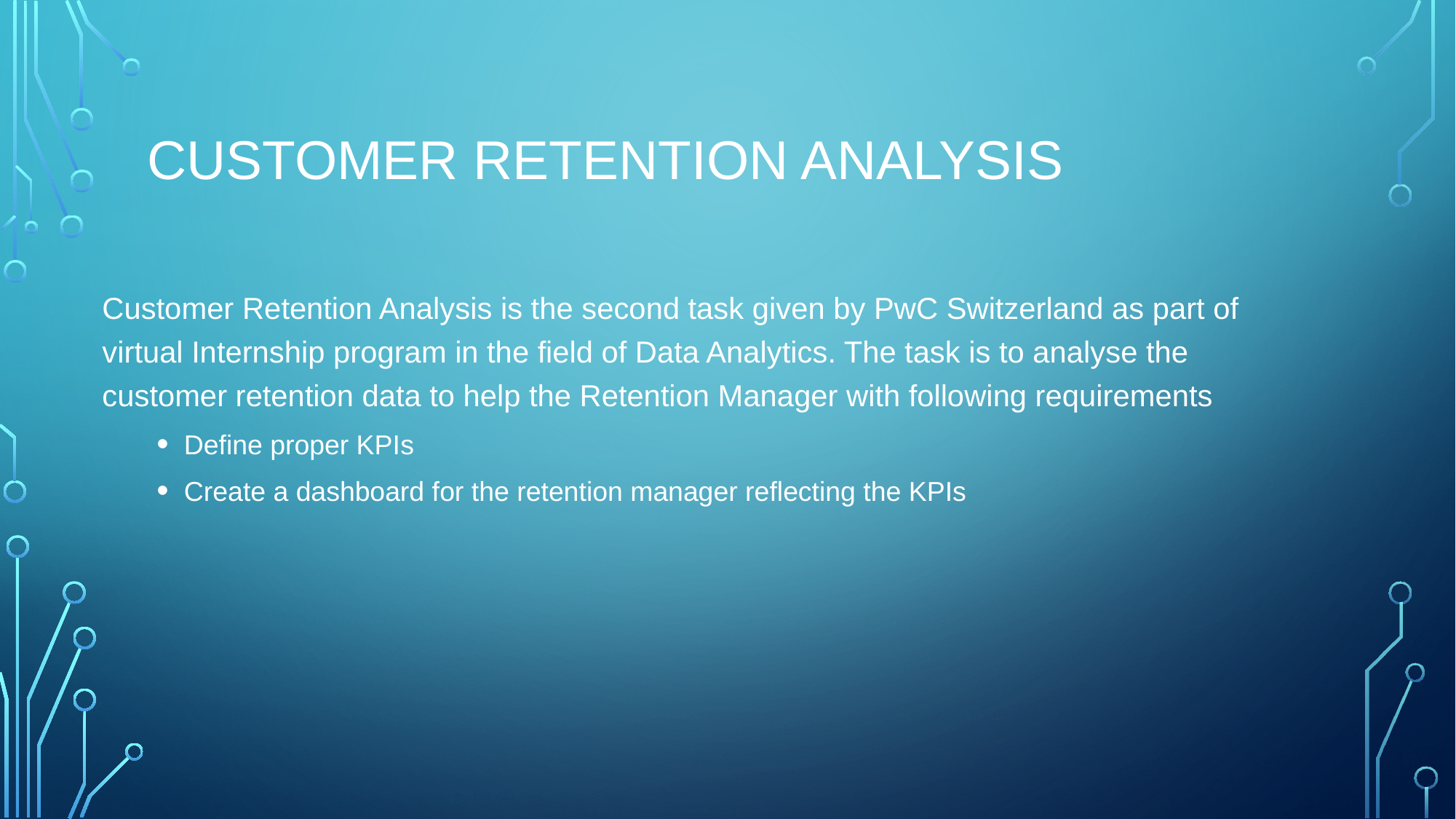

# Customer Retention Analysis
Customer Retention Analysis is the second task given by PwC Switzerland as part of virtual Internship program in the field of Data Analytics. The task is to analyse the customer retention data to help the Retention Manager with following requirements
Define proper KPIs
Create a dashboard for the retention manager reflecting the KPIs